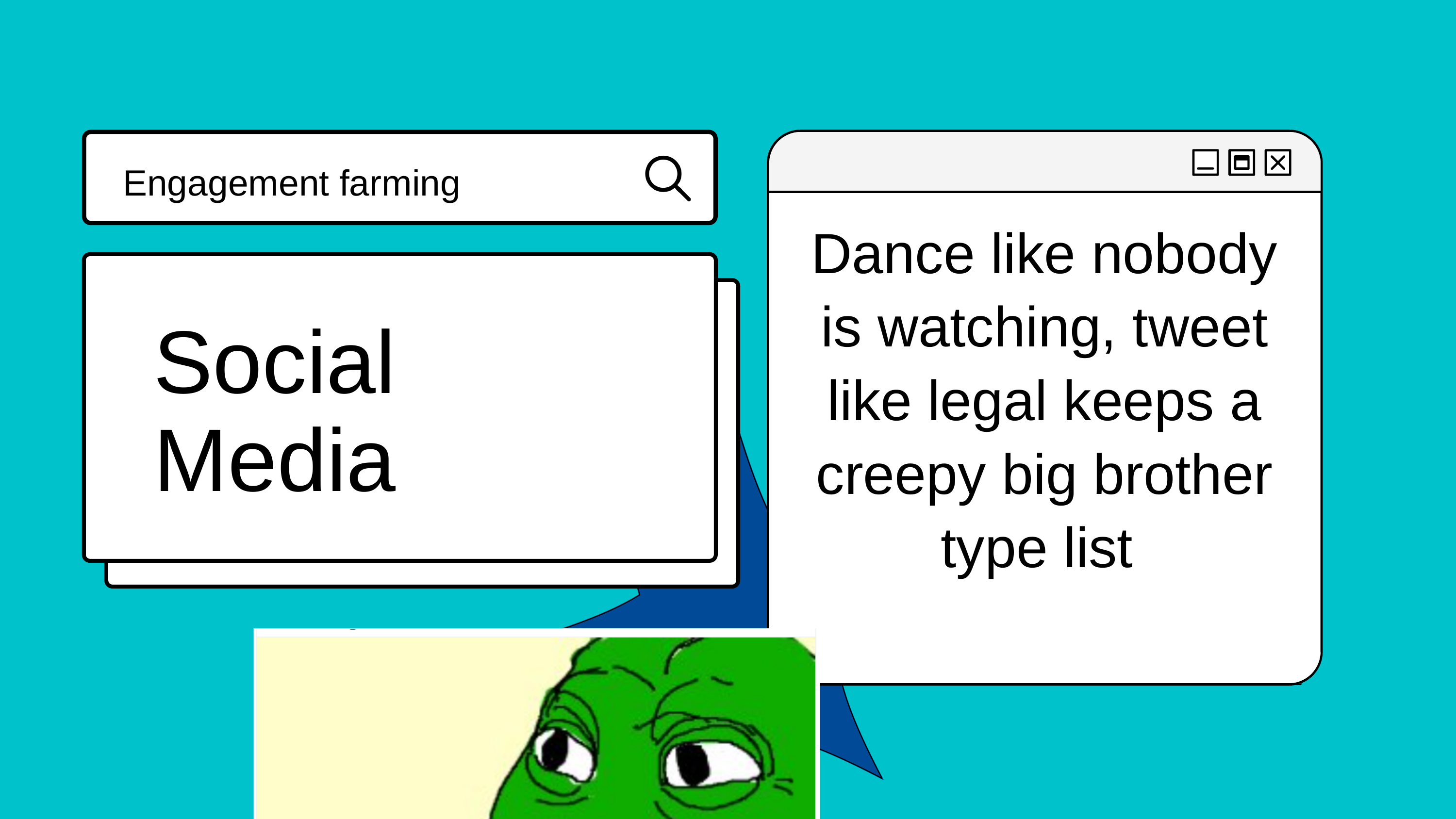

Engagement farming
Dance like nobody is watching, tweet like legal keeps a creepy big brother type list

Social Media